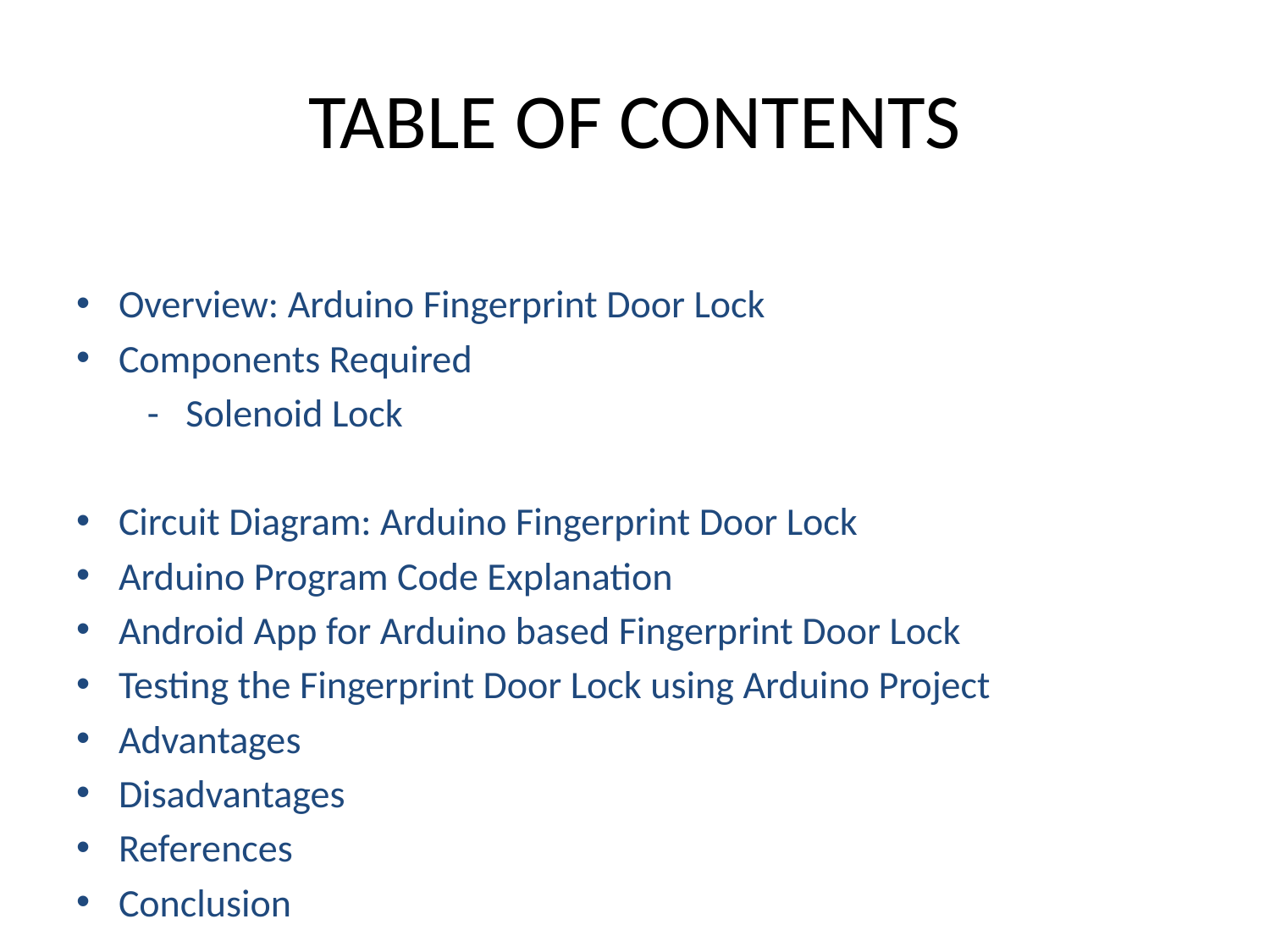

# TABLE OF CONTENTS

Overview: Arduino Fingerprint Door Lock
Components Required
        -   Solenoid Lock

Circuit Diagram: Arduino Fingerprint Door Lock
Arduino Program Code Explanation
Android App for Arduino based Fingerprint Door Lock
Testing the Fingerprint Door Lock using Arduino Project
Advantages
Disadvantages
References
Conclusion